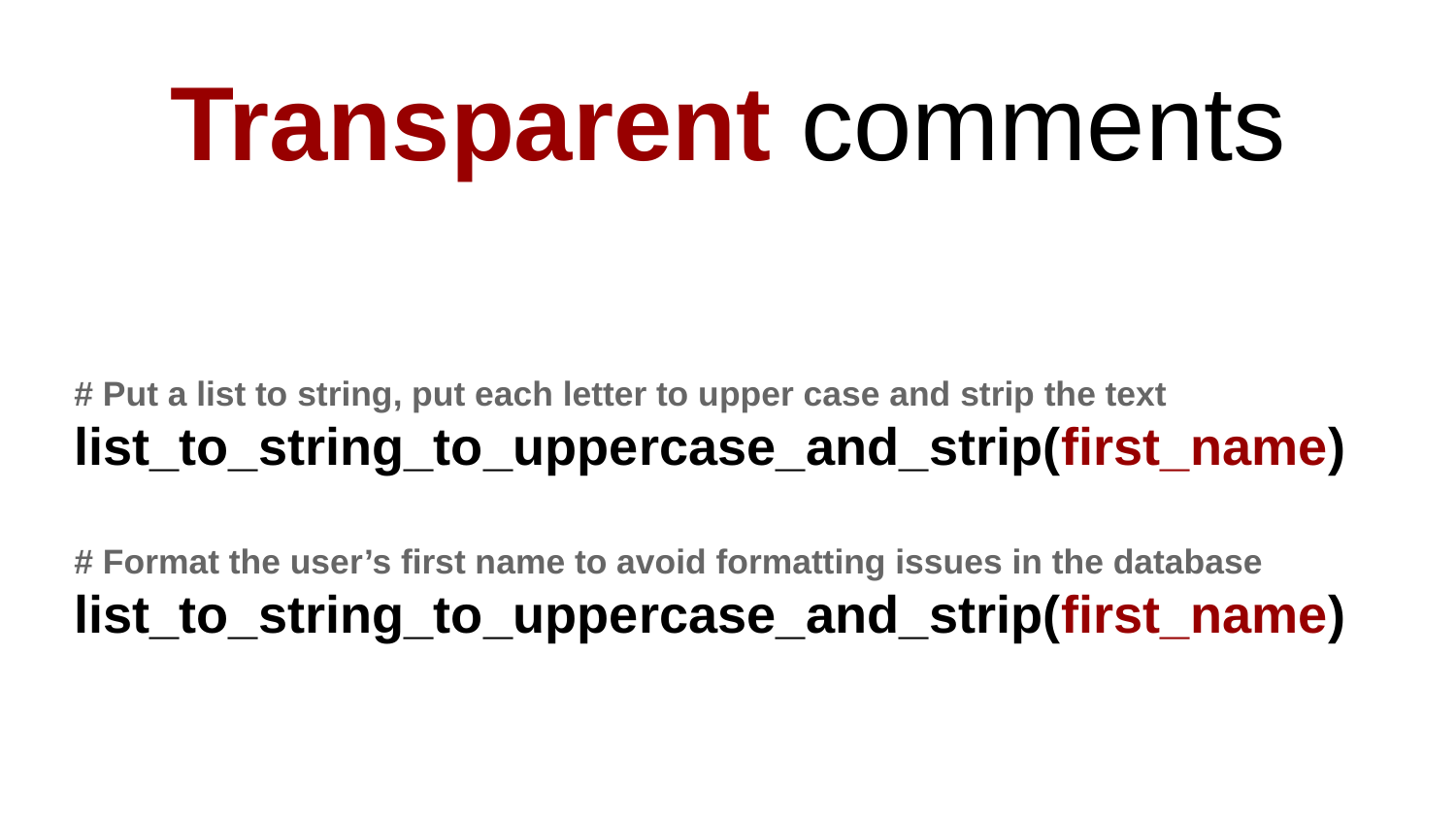

# Transparent comments
# Put a list to string, put each letter to upper case and strip the text
list_to_string_to_uppercase_and_strip(first_name)

# Format the user’s first name to avoid formatting issues in the database
list_to_string_to_uppercase_and_strip(first_name)